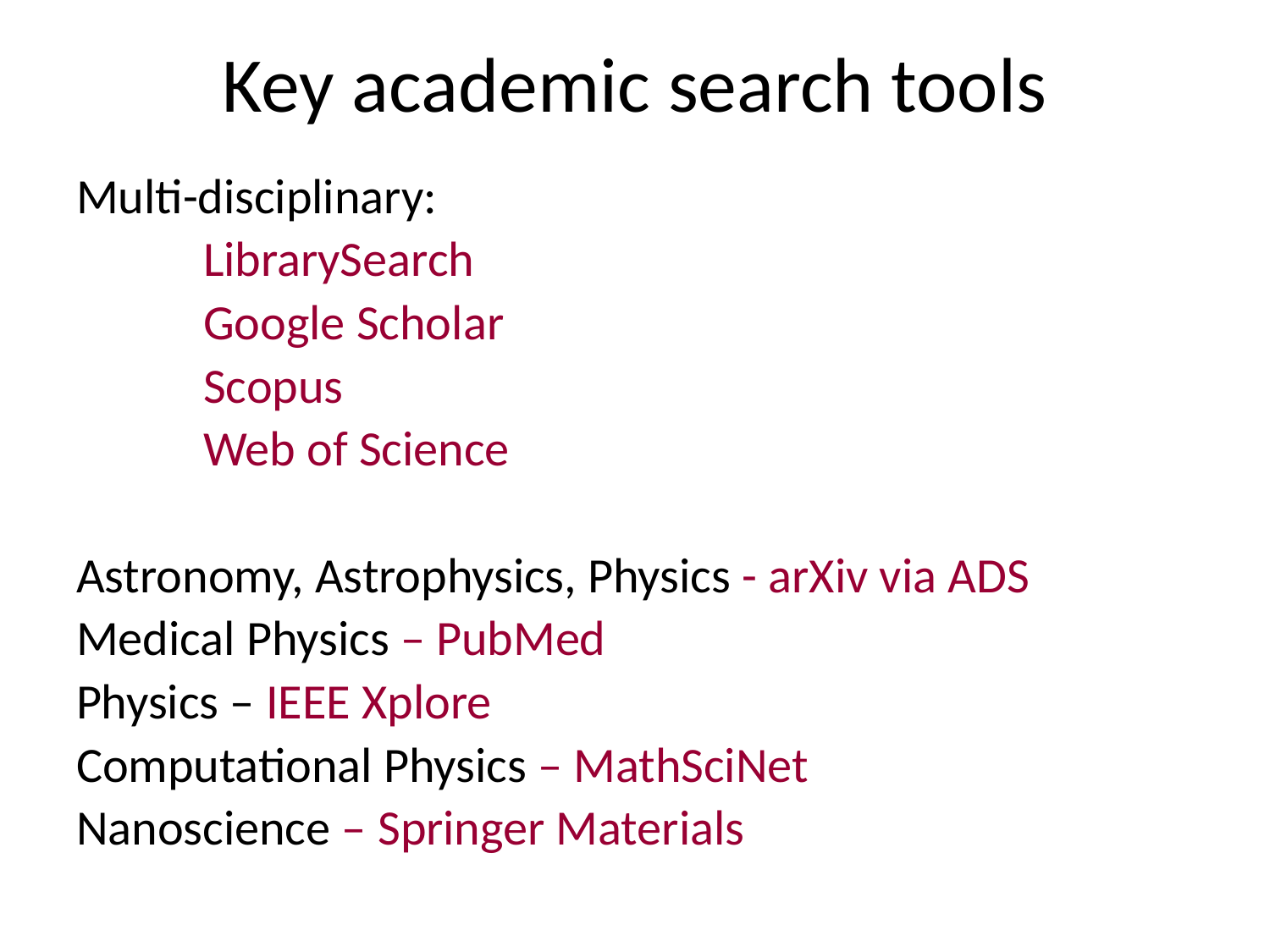

# Key academic search tools
Multi-disciplinary:
	LibrarySearch
	Google Scholar
	Scopus
	Web of Science

Astronomy, Astrophysics, Physics - arXiv via ADS
Medical Physics – PubMed
Physics – IEEE Xplore
Computational Physics – MathSciNet
Nanoscience – Springer Materials